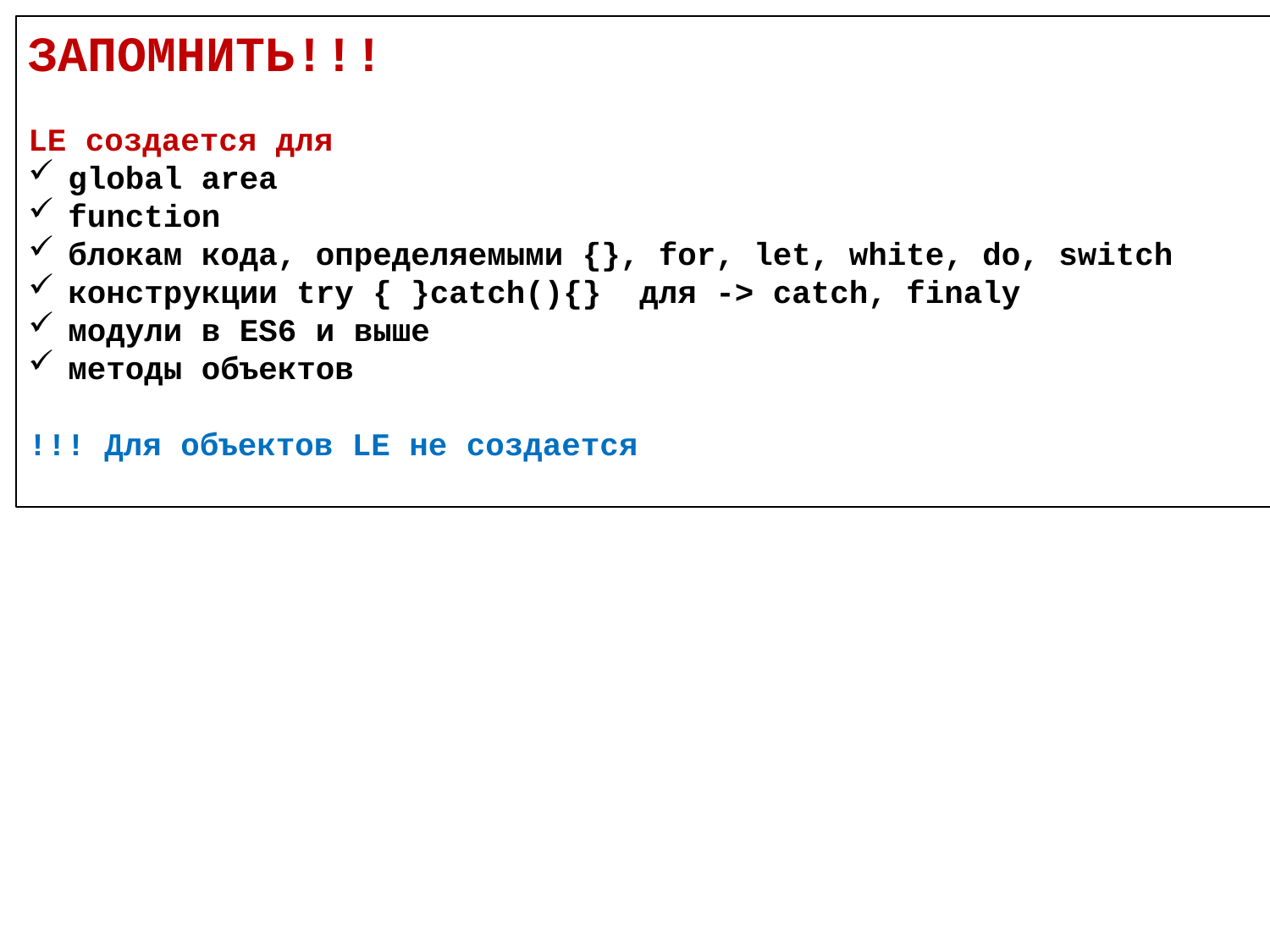

ЗАПОМНИТЬ!!!

LE создается для
global area
function
блокам кода, определяемыми {}, for, let, white, do, switch
конструкции try { }catch(){}  для -> catch, finaly
модули в ES6 и выше
методы объектов

!!! Для объектов LE не создается